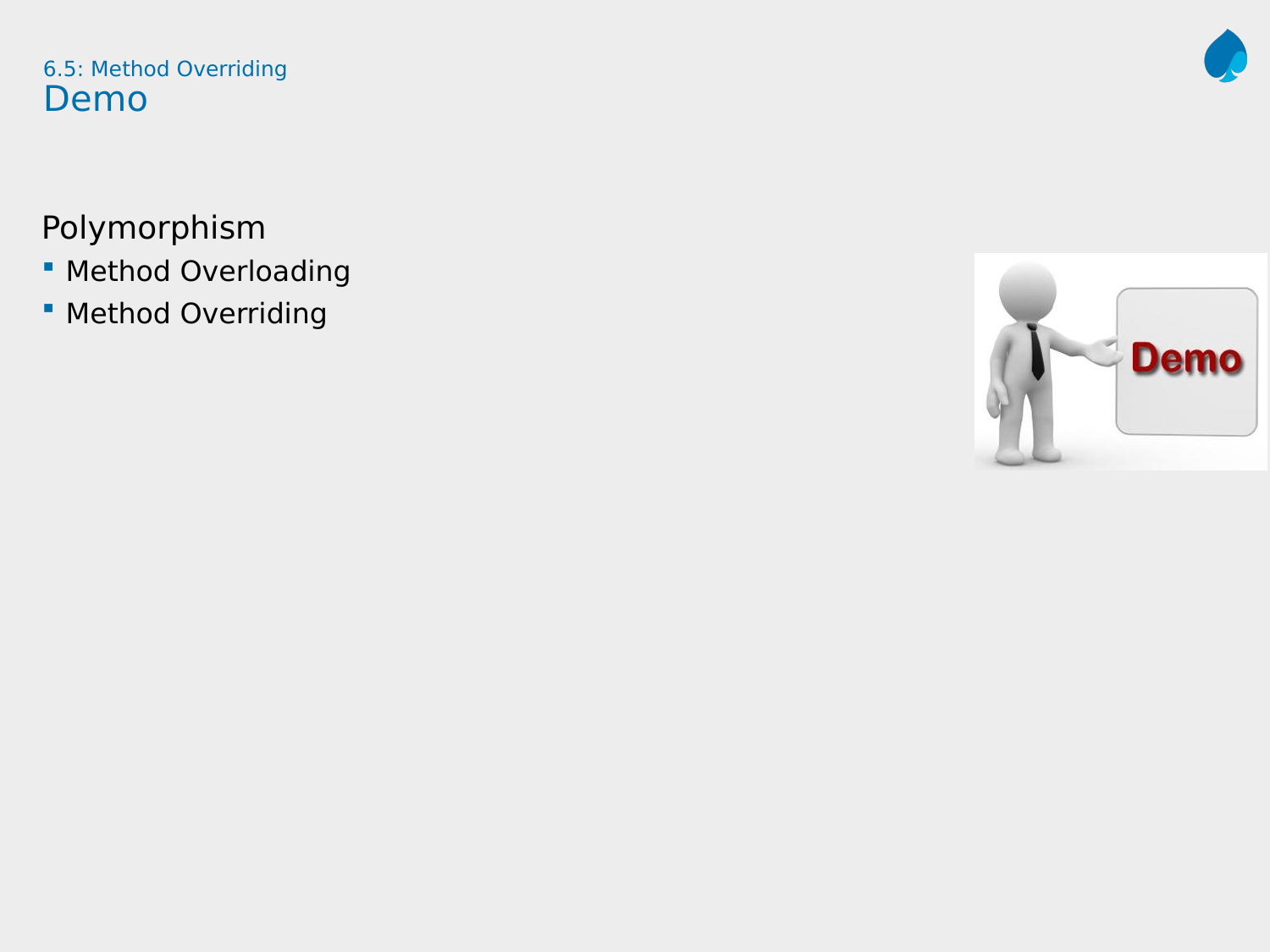

# 6.5: Method Overriding Demo
Polymorphism
Method Overloading
Method Overriding